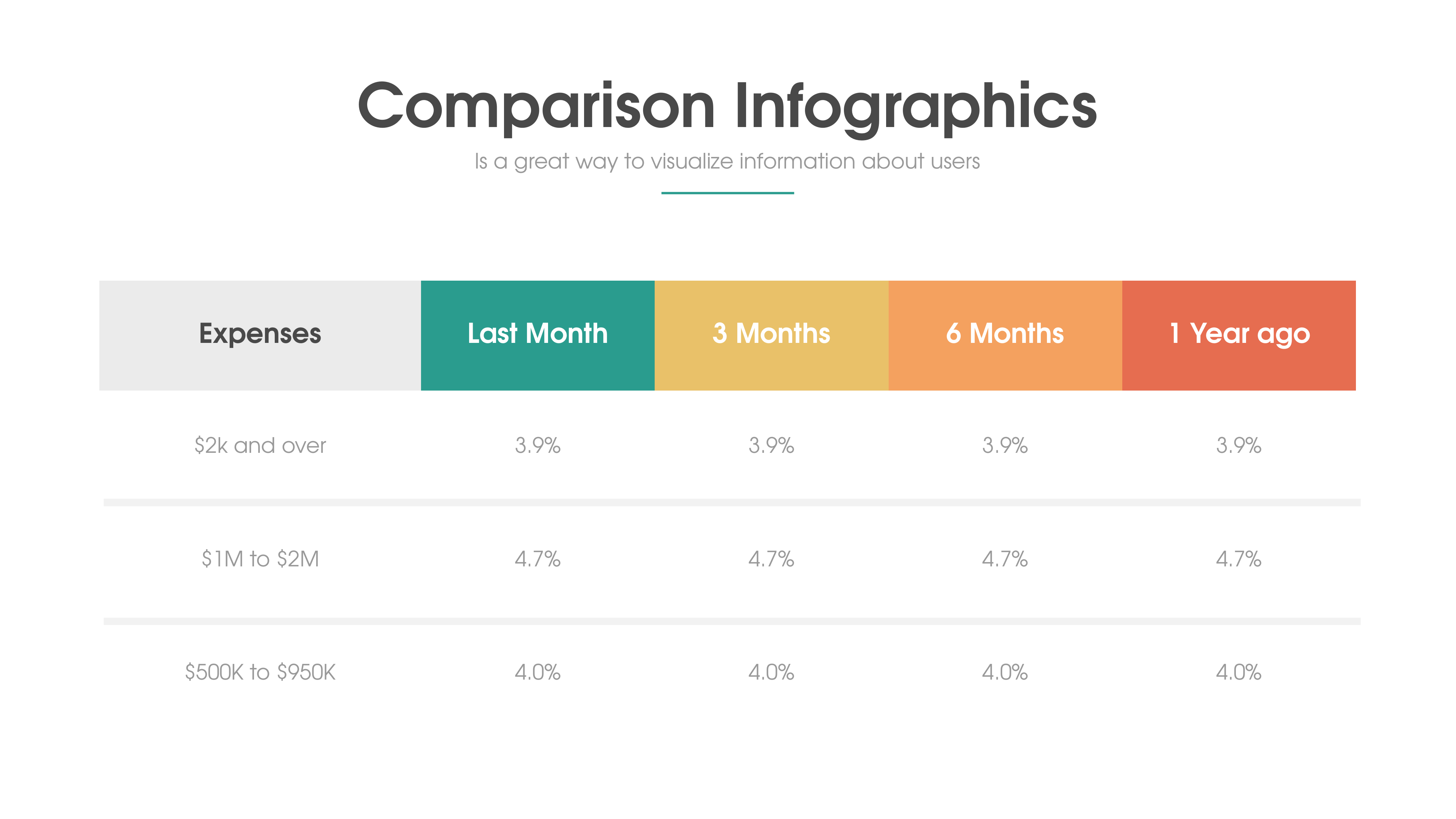

Comparison Infographics
Is a great way to visualize information about users

| Expenses | Last Month | 3 Months | 6 Months | 1 Year ago |
| --- | --- | --- | --- | --- |
| $2k and over | 3.9% | 3.9% | 3.9% | 3.9% |
| $1M to $2M | 4.7% | 4.7% | 4.7% | 4.7% |
| $500K to $950K | 4.0% | 4.0% | 4.0% | 4.0% |